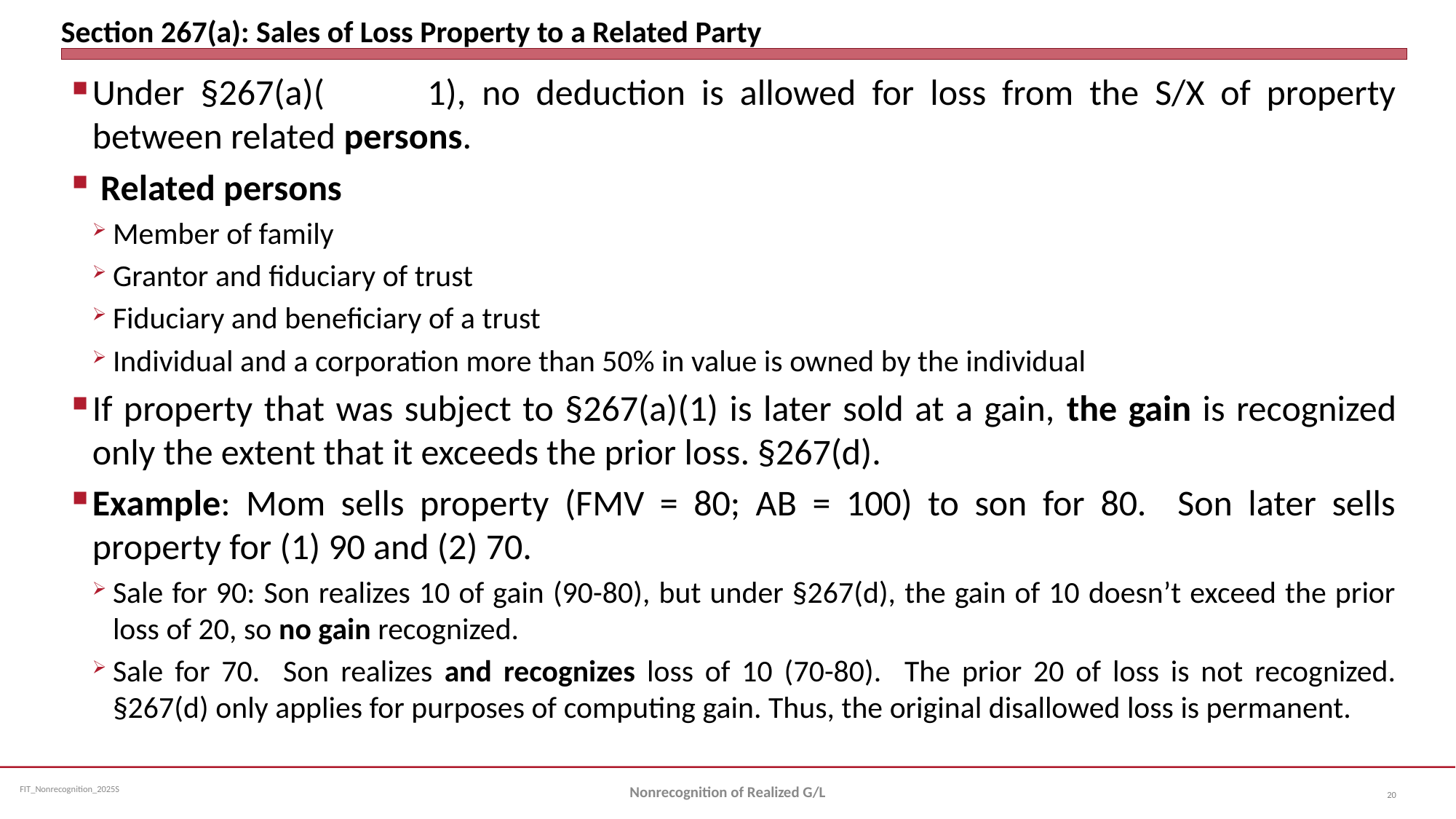

# Section 267(a): Sales of Loss Property to a Related Party
Under §267(a)(	1), no deduction is allowed for loss from the S/X of property between related persons.
 Related persons
Member of family
Grantor and fiduciary of trust
Fiduciary and beneficiary of a trust
Individual and a corporation more than 50% in value is owned by the individual
If property that was subject to §267(a)(1) is later sold at a gain, the gain is recognized only the extent that it exceeds the prior loss. §267(d).
Example: Mom sells property (FMV = 80; AB = 100) to son for 80.  Son later sells property for (1) 90 and (2) 70.
Sale for 90: Son realizes 10 of gain (90-80), but under §267(d), the gain of 10 doesn’t exceed the prior loss of 20, so no gain recognized.
Sale for 70.  Son realizes and recognizes loss of 10 (70-80).  The prior 20 of loss is not recognized. §267(d) only applies for purposes of computing gain. Thus, the original disallowed loss is permanent.
Nonrecognition of Realized G/L
20